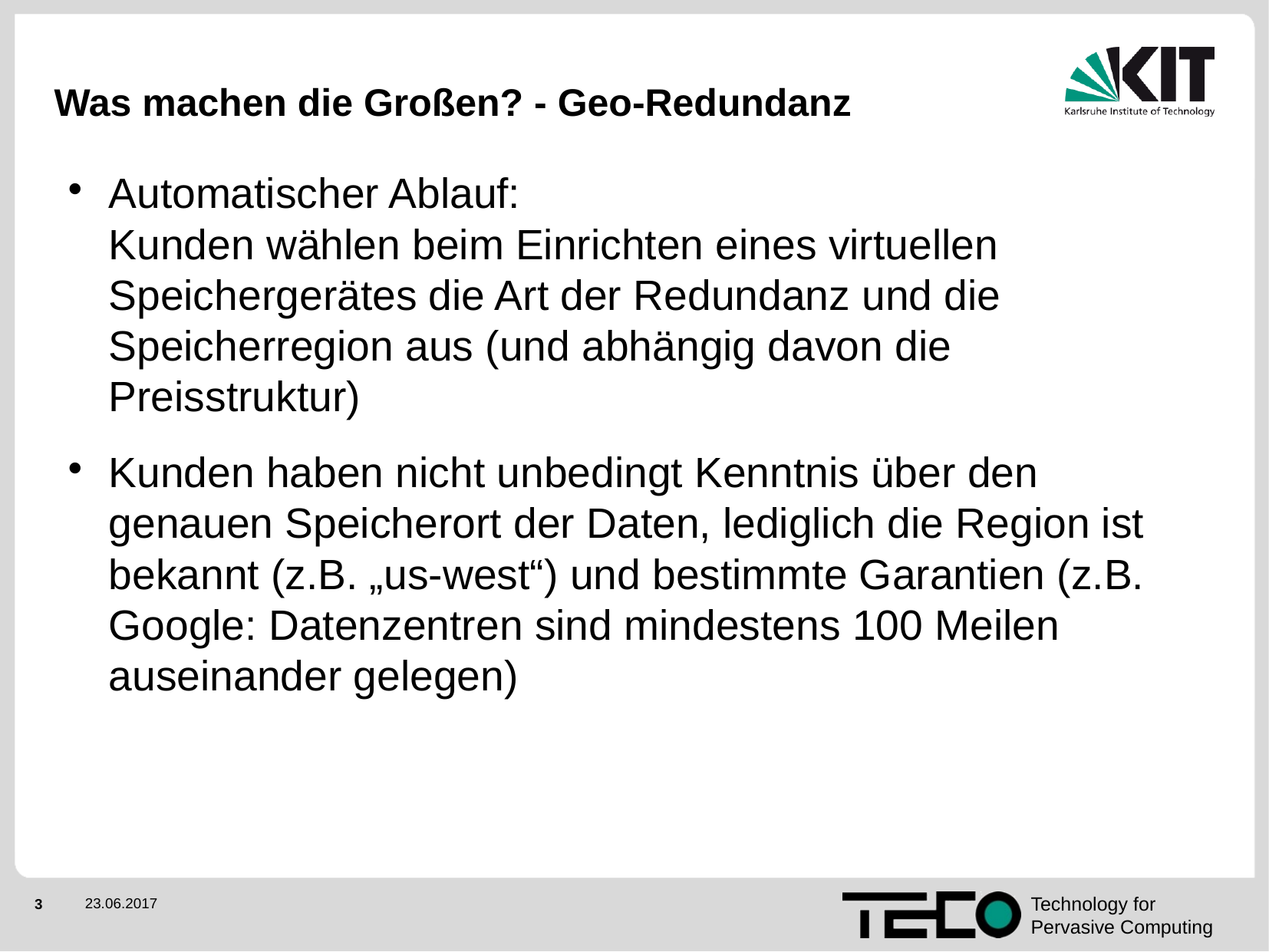

Was machen die Großen? - Geo-Redundanz
Automatischer Ablauf:
Kunden wählen beim Einrichten eines virtuellen Speichergerätes die Art der Redundanz und die Speicherregion aus (und abhängig davon die Preisstruktur)
Kunden haben nicht unbedingt Kenntnis über den genauen Speicherort der Daten, lediglich die Region ist bekannt (z.B. „us-west“) und bestimmte Garantien (z.B. Google: Datenzentren sind mindestens 100 Meilen auseinander gelegen)